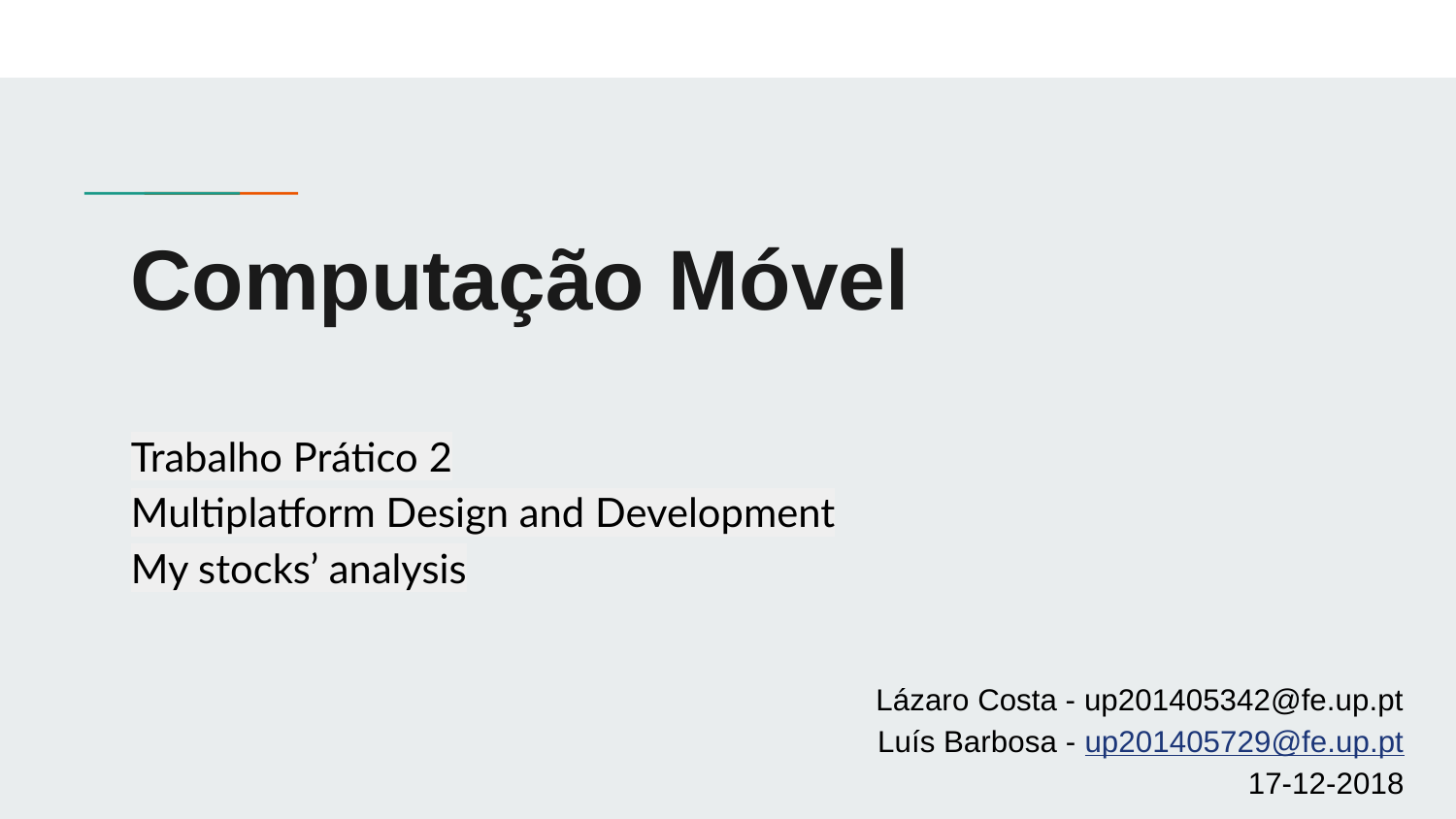

# Computação Móvel
Trabalho Prático 2
Multiplatform Design and Development
My stocks’ analysis
Lázaro Costa - up201405342@fe.up.pt
Luís Barbosa - up201405729@fe.up.pt
17-12-2018